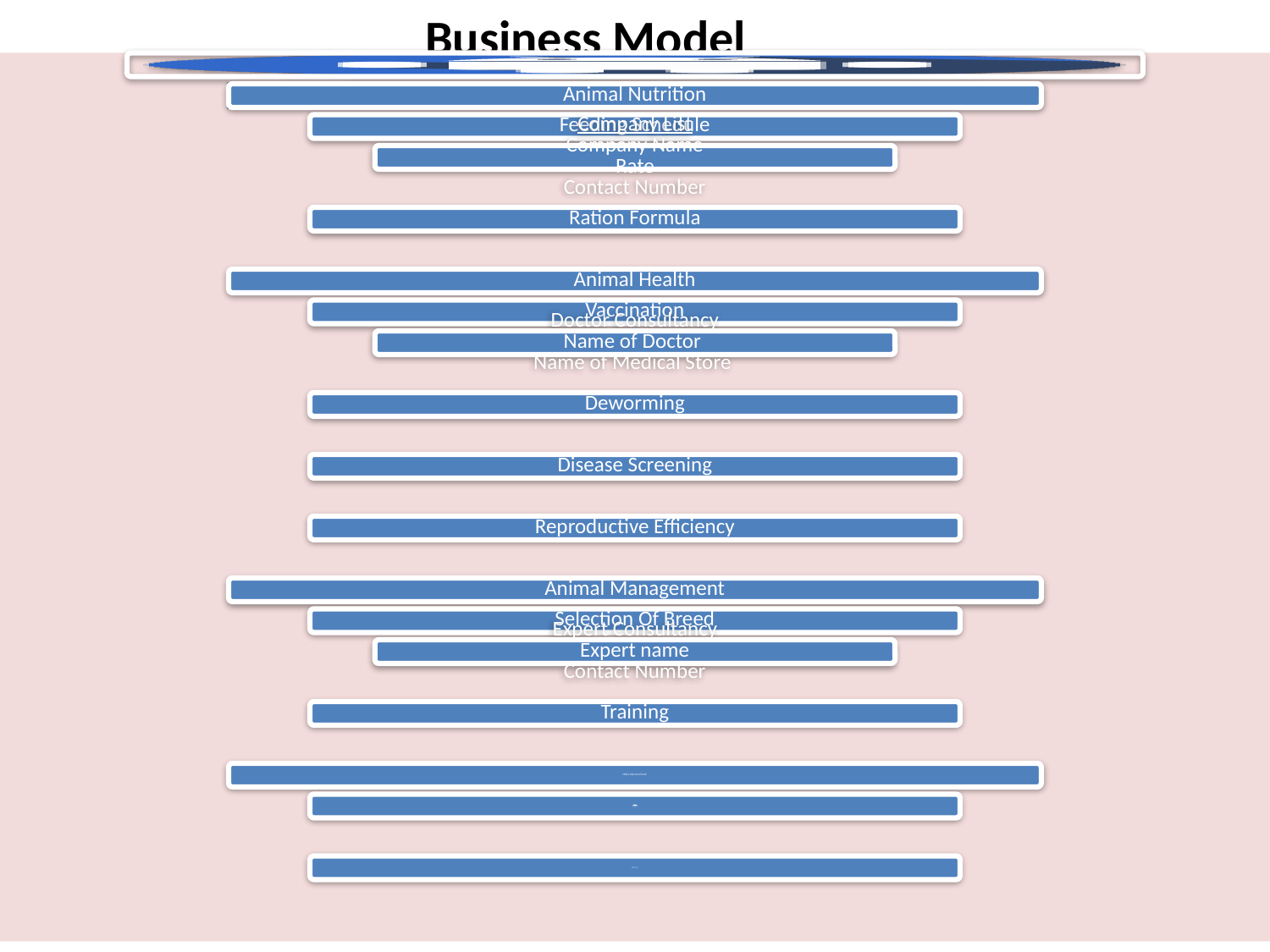

Business Model
Animal Nutrition
Feeding Schedule
Animal Health
Vaccination
Animal Management
Ration Formula
Deworming
Disease Screening
Reproductive Efficiency
Selection Of Breed
Training
Company List
Company Name
Rate
Contact Number
Doctor Consultancy
Name of Doctor
Name of Medical Store
Expert Consultancy
Expert name
Contact Number
Milk Collection Point
Hotels List
 Name Of Hotel
Requirement of milk
Contact
Name of milk value
added company